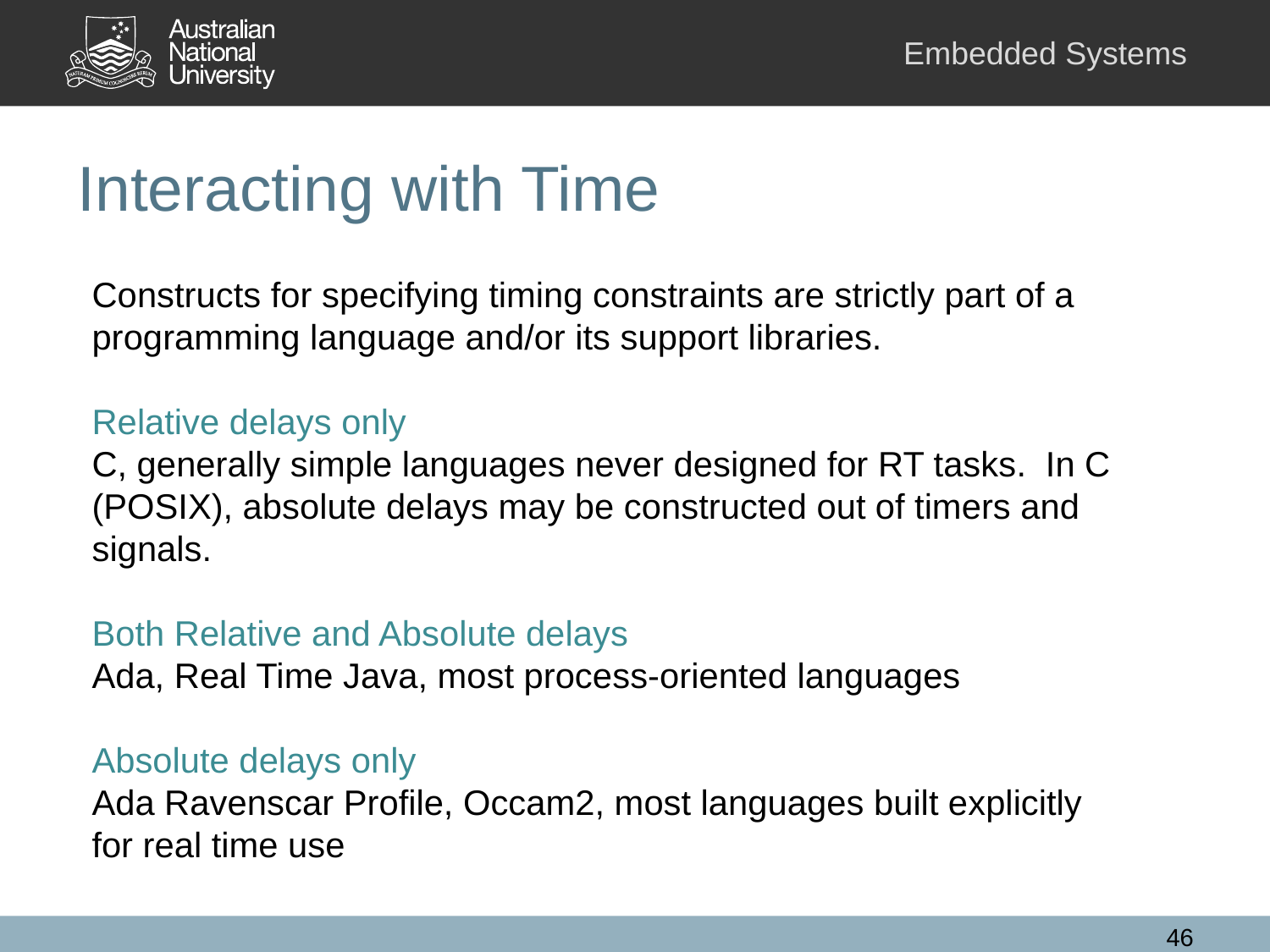

# Interacting with Time
Constructs for specifying timing constraints are strictly part of a programming language and/or its support libraries.

Relative delays only
C, generally simple languages never designed for RT tasks.  In C (POSIX), absolute delays may be constructed out of timers and signals.

Both Relative and Absolute delays
Ada, Real Time Java, most process-oriented languages

Absolute delays only
Ada Ravenscar Profile, Occam2, most languages built explicitly for real time use
46